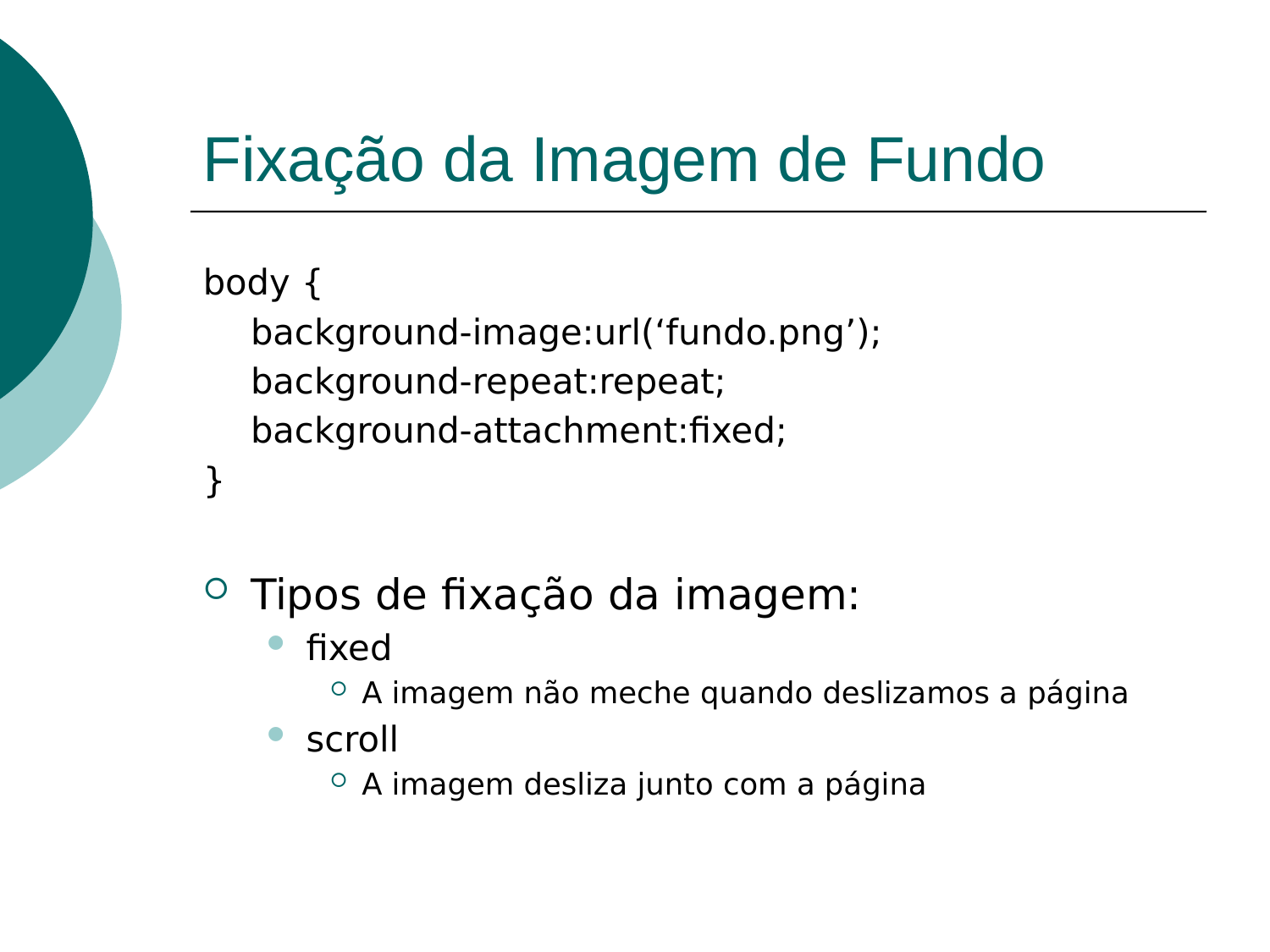

# Fixação da Imagem de Fundo
body {
	background-image:url(‘fundo.png’);
	background-repeat:repeat;
	background-attachment:fixed;
}

Tipos de fixação da imagem:
fixed
A imagem não meche quando deslizamos a página
scroll
A imagem desliza junto com a página